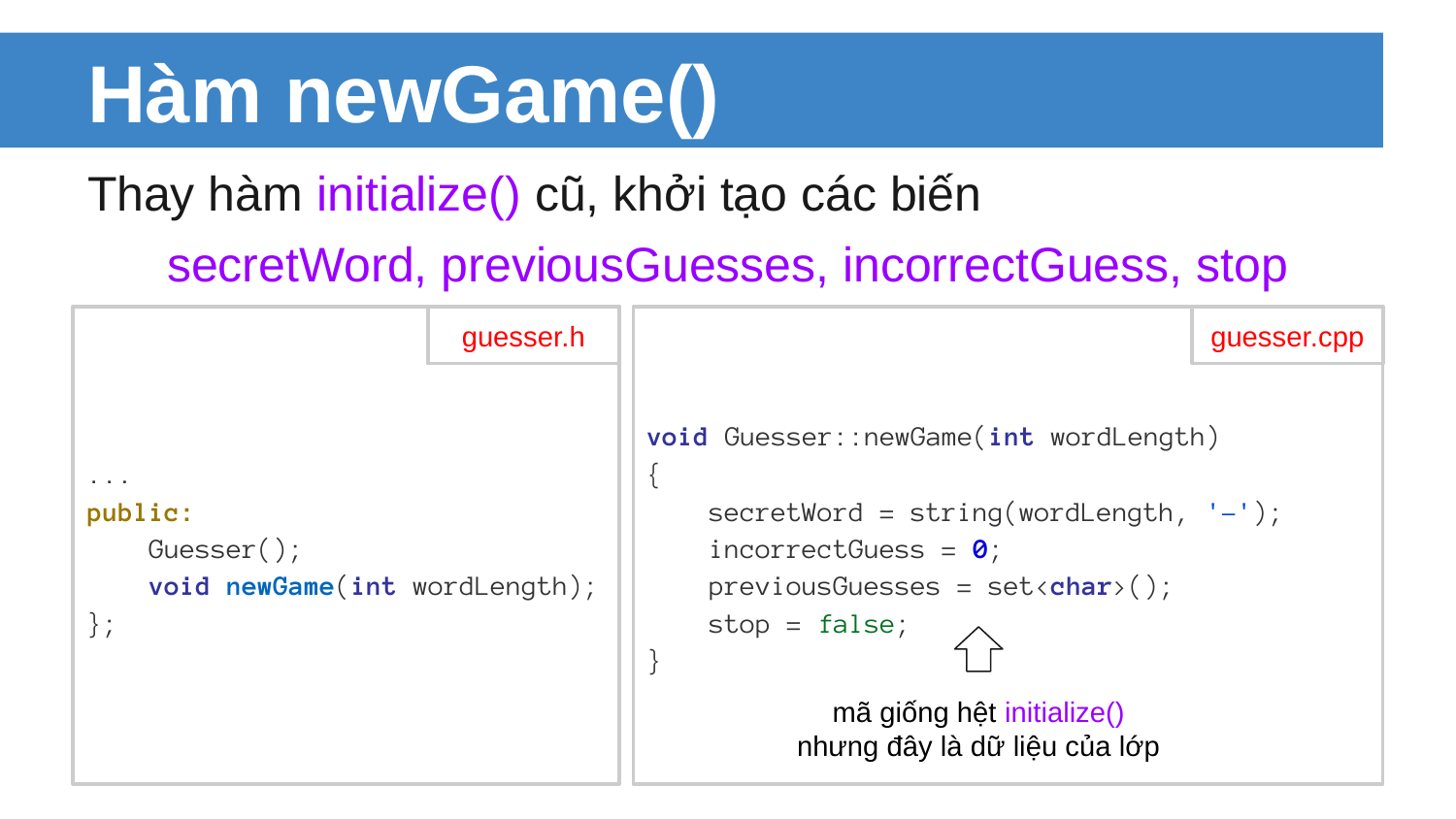

# Hàm newGame()
Thay hàm initialize() cũ, khởi tạo các biến
secretWord, previousGuesses, incorrectGuess, stop
...
public:
    Guesser();
    void newGame(int wordLength);
};
guesser.h
void Guesser::newGame(int wordLength)
{
    secretWord = string(wordLength, '-');
    incorrectGuess = 0;
    previousGuesses = set<char>();
    stop = false;
}
guesser.cpp

mã giống hệt initialize()
nhưng đây là dữ liệu của lớp